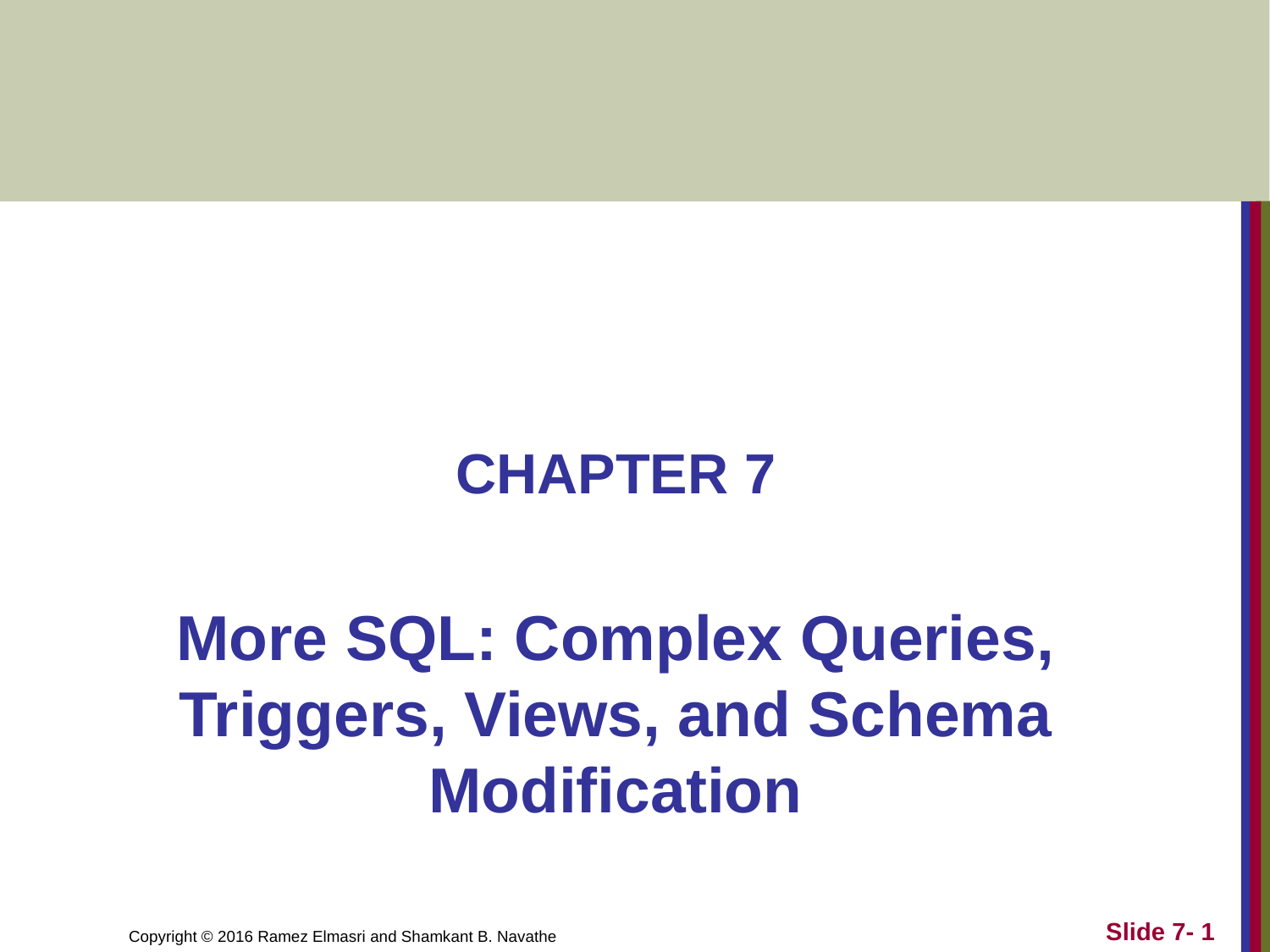

CHAPTER 7

More SQL: Complex Queries, Triggers, Views, and Schema Modification
Slide 7- 1